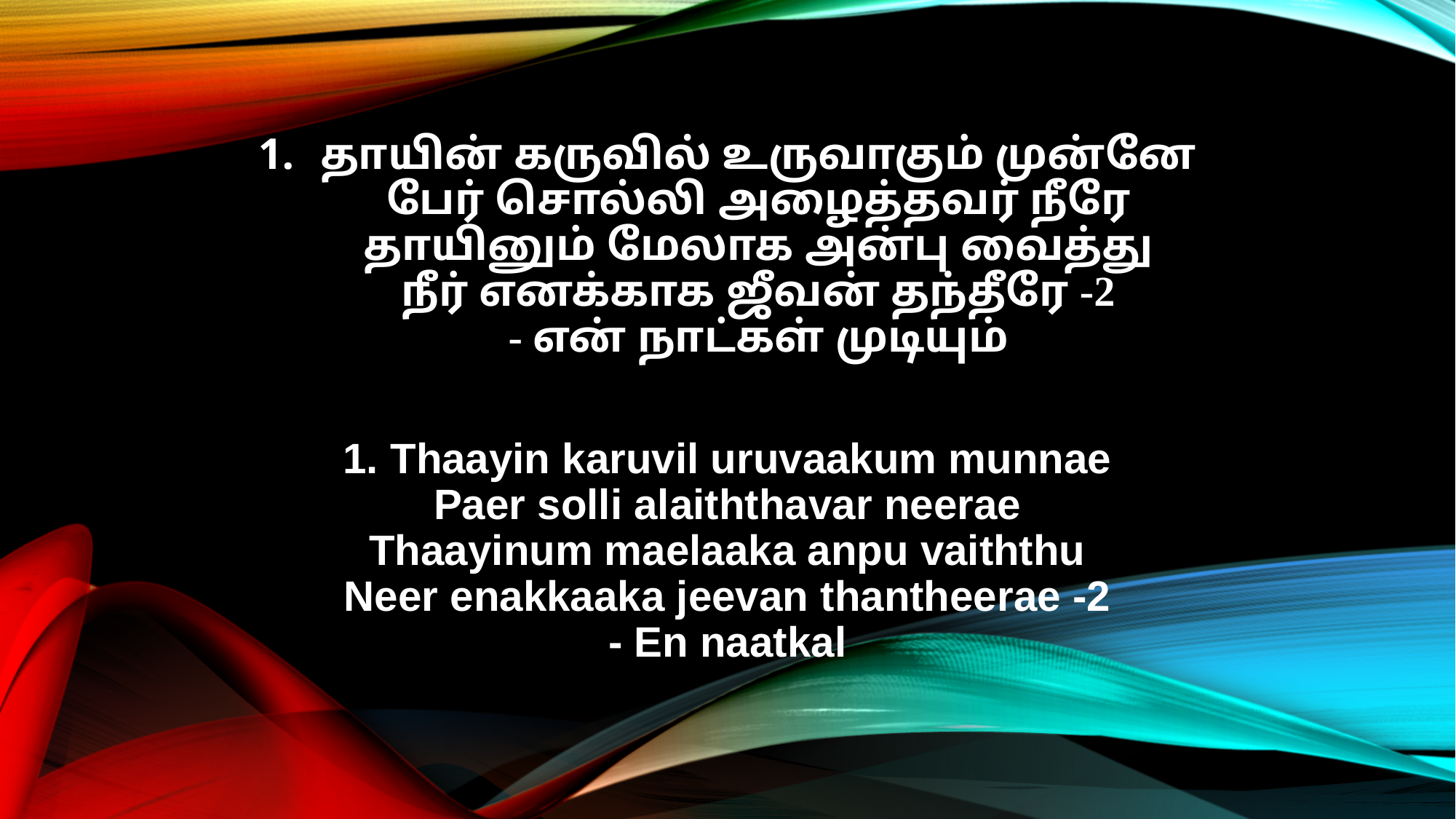

தாயின் கருவில் உருவாகும் முன்னே
பேர் சொல்லி அழைத்தவர் நீரே
தாயினும் மேலாக அன்பு வைத்து
நீர் எனக்காக ஜீவன் தந்தீரே -2
- என் நாட்கள் முடியும்

1. Thaayin karuvil uruvaakum munnae
Paer solli alaiththavar neerae
Thaayinum maelaaka anpu vaiththu
Neer enakkaaka jeevan thantheerae -2
- En naatkal